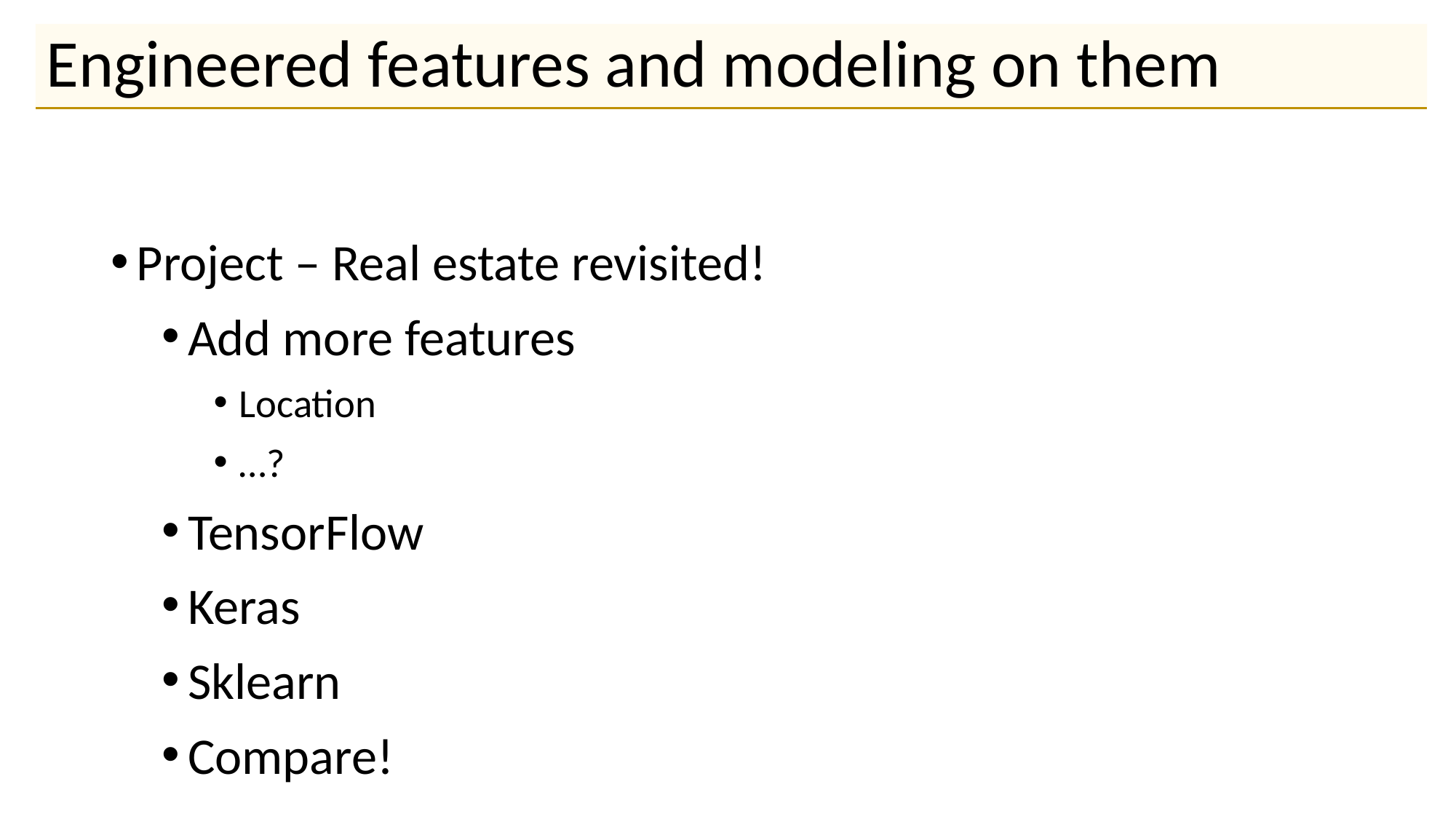

# Engineered features and modeling on them
Project – Real estate revisited!
Add more features
Location
…?
TensorFlow
Keras
Sklearn
Compare!